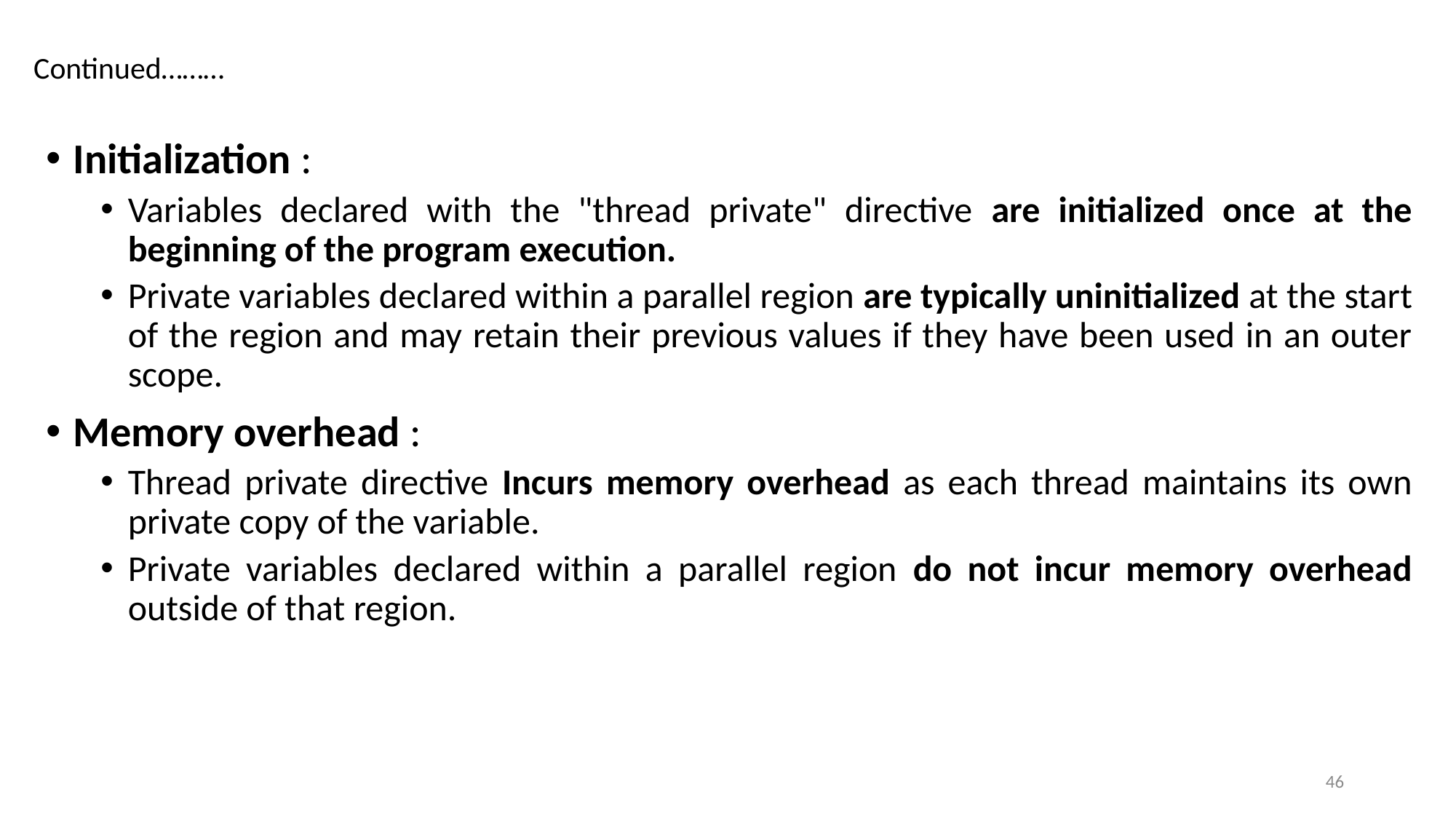

# Continued………
Initialization :
Variables declared with the "thread private" directive are initialized once at the beginning of the program execution.
Private variables declared within a parallel region are typically uninitialized at the start of the region and may retain their previous values if they have been used in an outer scope.
Memory overhead :
Thread private directive Incurs memory overhead as each thread maintains its own private copy of the variable.
Private variables declared within a parallel region do not incur memory overhead outside of that region.
46